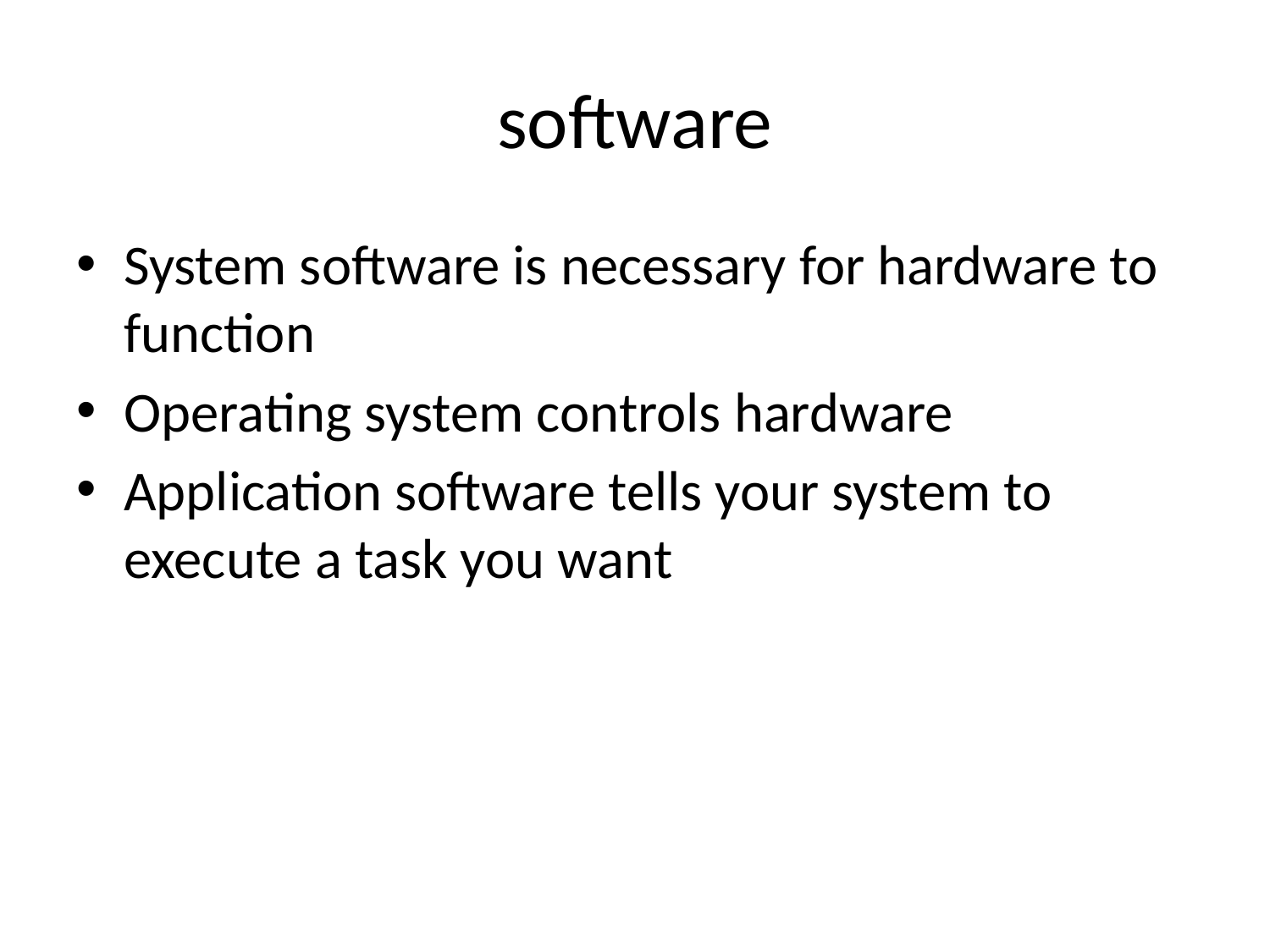

# software
System software is necessary for hardware to function
Operating system controls hardware
Application software tells your system to execute a task you want